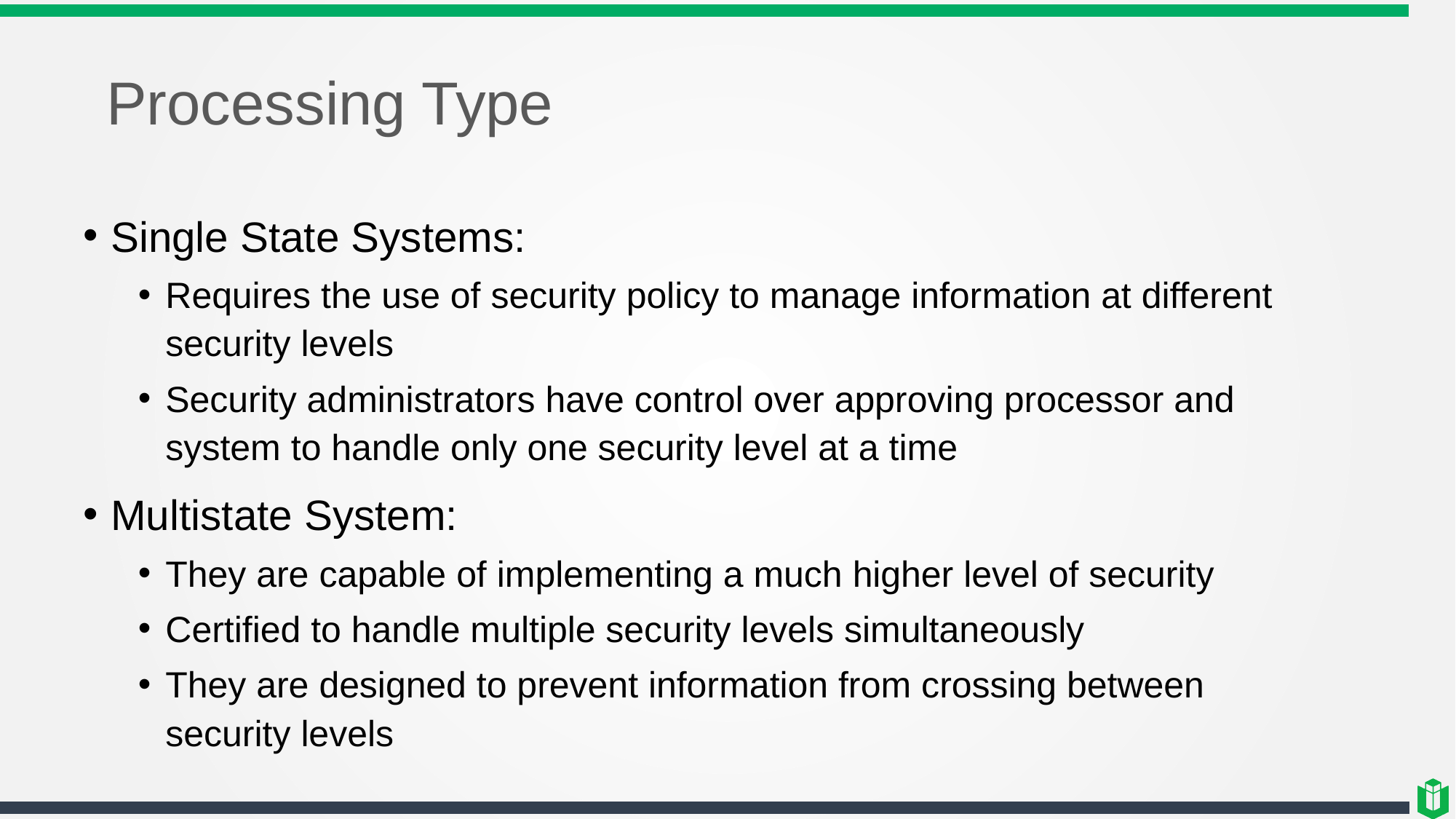

# Processing Type
Single State Systems:
Requires the use of security policy to manage information at different security levels
Security administrators have control over approving processor and system to handle only one security level at a time
Multistate System:
They are capable of implementing a much higher level of security
Certified to handle multiple security levels simultaneously
They are designed to prevent information from crossing between security levels